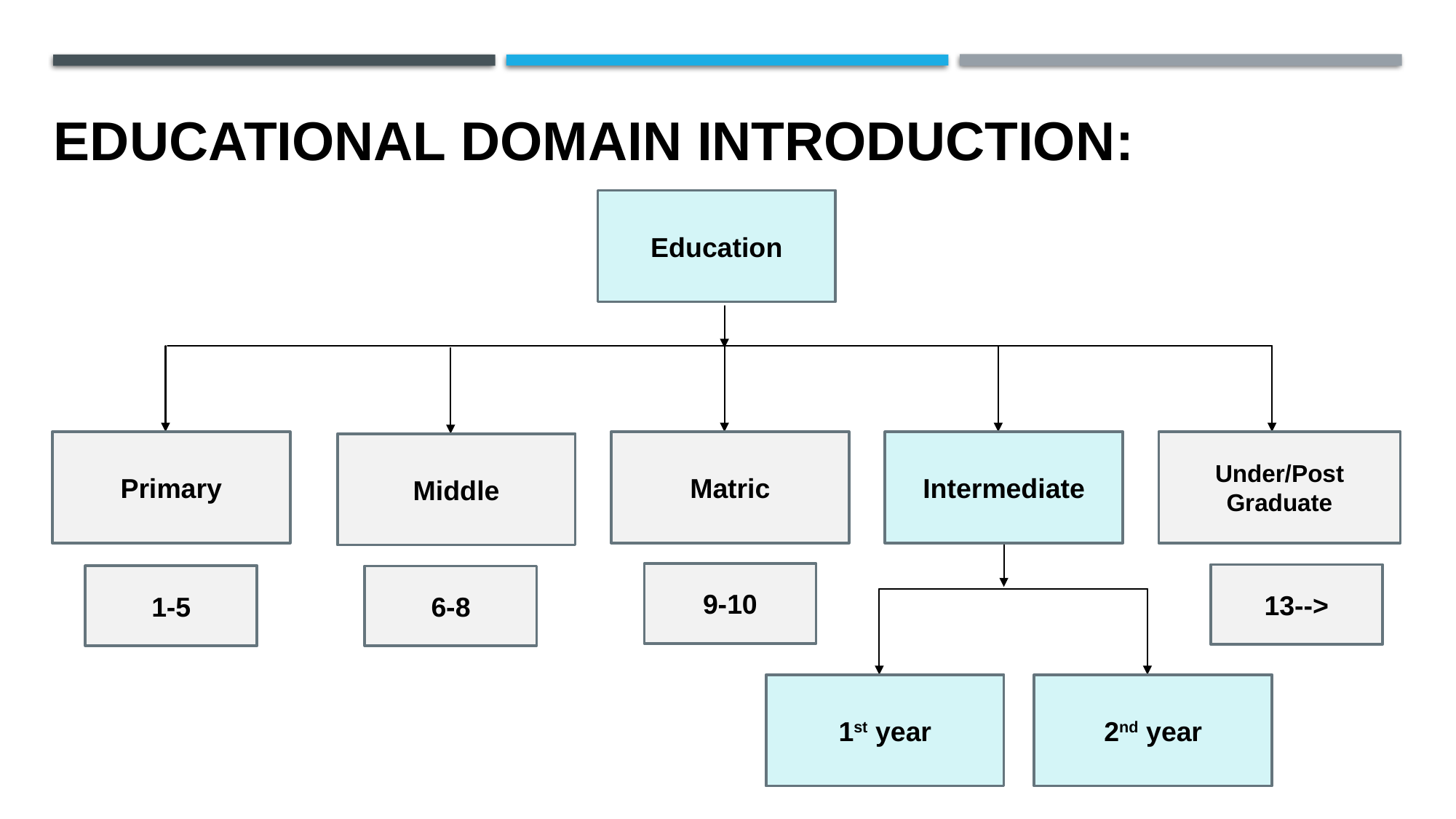

EDUCATIONAL DOMAIN INTRODUCTION:

Education
Primary
Matric
Under/Post
Graduate
Middle
Intermediate
1st year
2nd year
9-10
13-->
1-5
6-8